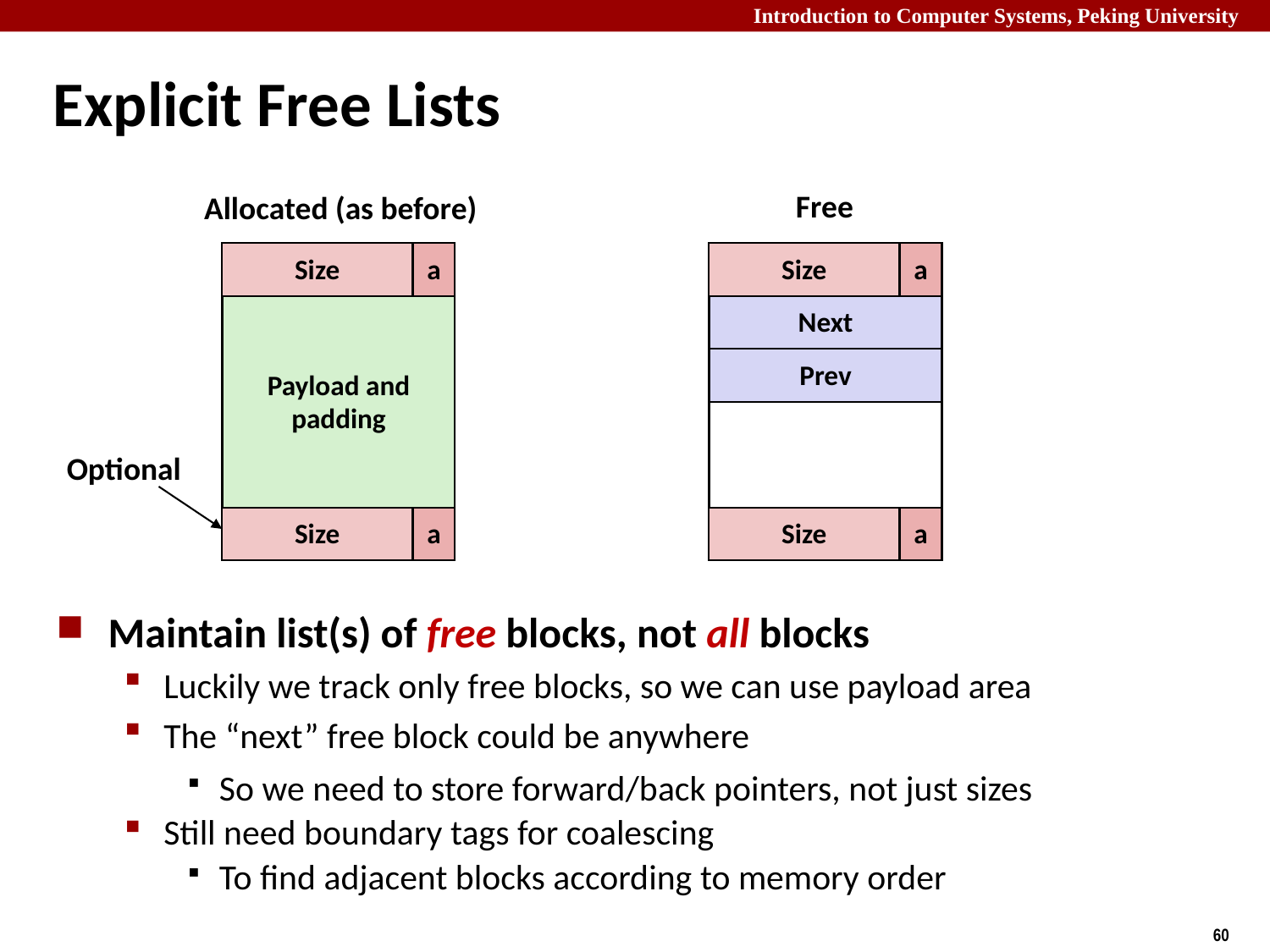

Explicit Free Lists
Free
Allocated (as before)
Size
a
Size
a
Payload and
padding
Next
Prev

Optional
Size
a
Size
a
Maintain list(s) of free blocks, not all blocks
Luckily we track only free blocks, so we can use payload area
The “next” free block could be anywhere
So we need to store forward/back pointers, not just sizes
Still need boundary tags for coalescing
To find adjacent blocks according to memory order